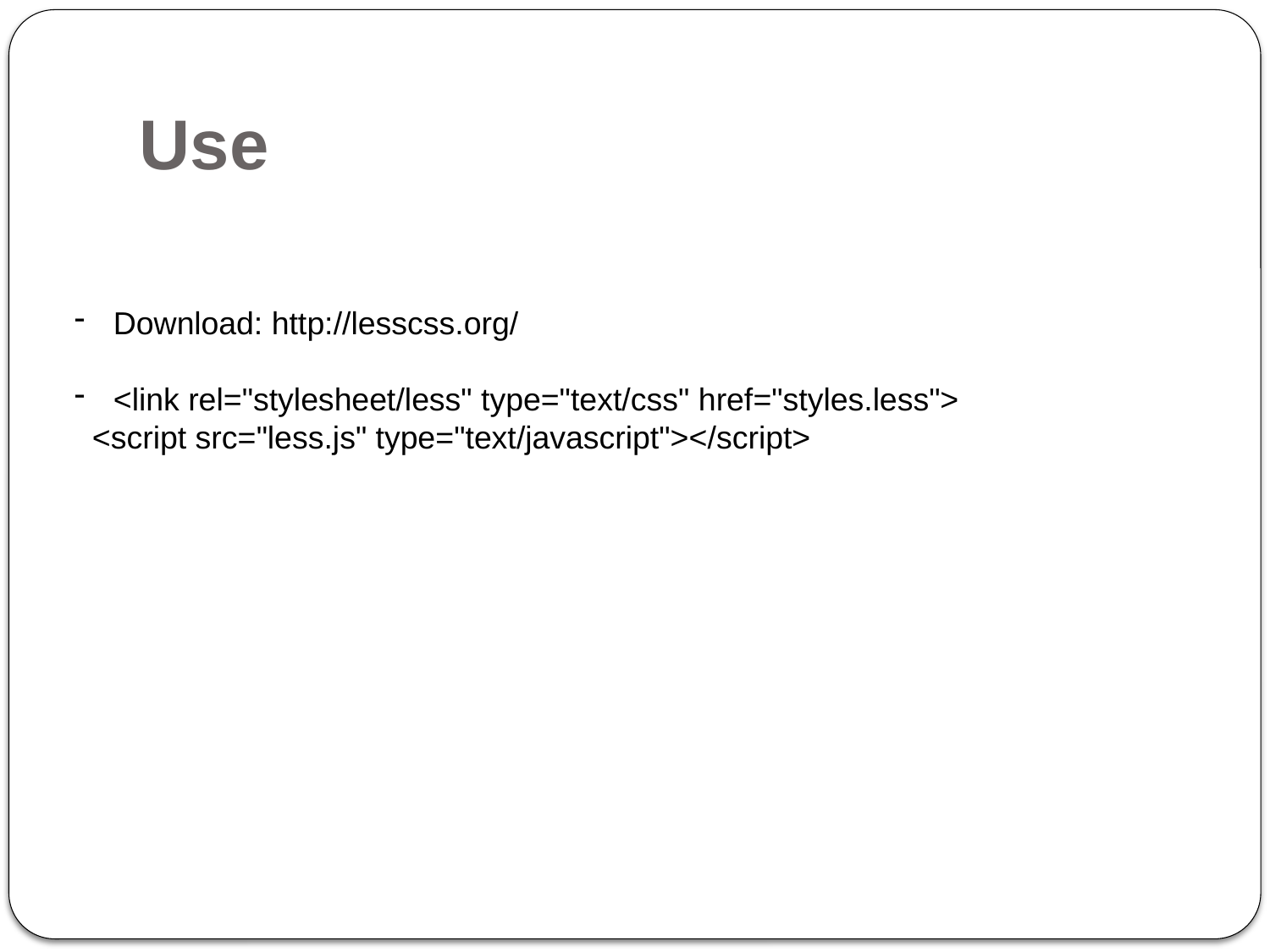

# Use
 Download: http://lesscss.org/

 <link rel="stylesheet/less" type="text/css" href="styles.less">
  <script src="less.js" type="text/javascript"></script>